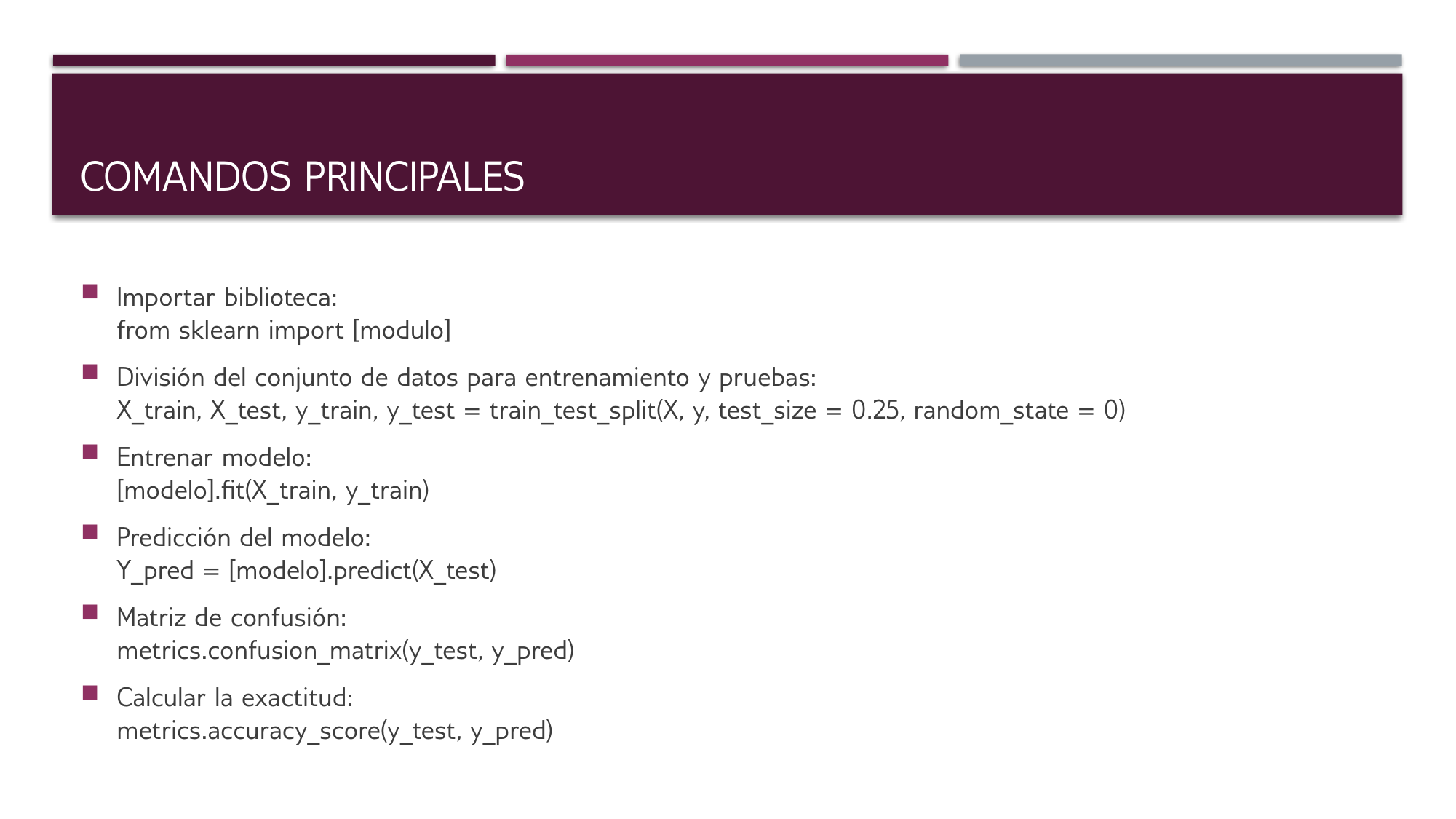

# COMANDOS PRINCIPALES
Importar biblioteca:
from sklearn import [modulo]
División del conjunto de datos para entrenamiento y pruebas:
X_train, X_test, y_train, y_test = train_test_split(X, y, test_size = 0.25, random_state = 0)
Entrenar modelo:
[modelo].fit(X_train, y_train)
Predicción del modelo:
Y_pred = [modelo].predict(X_test)
Matriz de confusión:
metrics.confusion_matrix(y_test, y_pred)
Calcular la exactitud:
metrics.accuracy_score(y_test, y_pred)